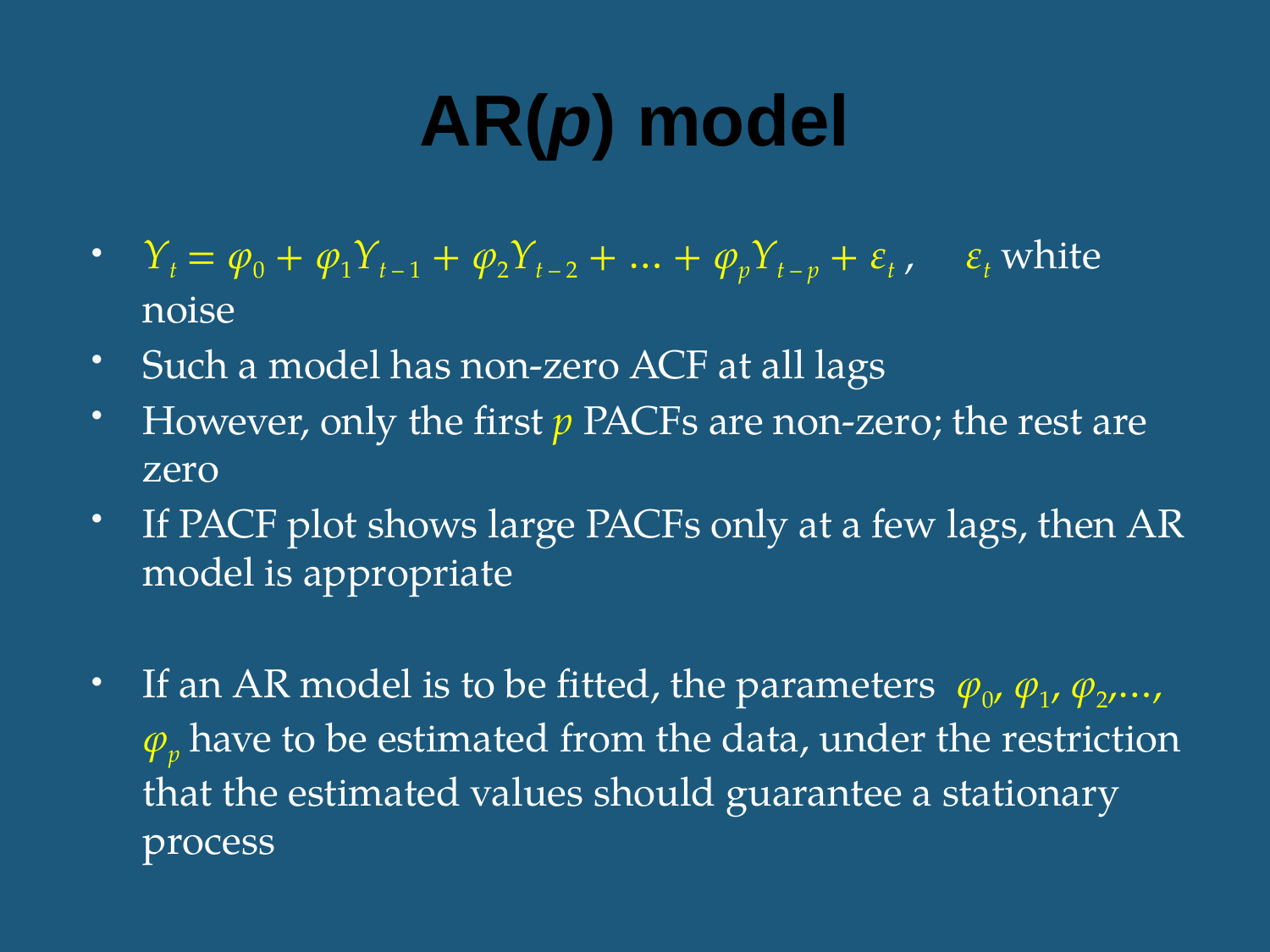

# AR(p) model
Yt = φ0 + φ1Yt – 1 + φ2Yt – 2 + … + φpYt – p + εt , 		εt white noise
Such a model has non-zero ACF at all lags
However, only the first p PACFs are non-zero; the rest are zero
If PACF plot shows large PACFs only at a few lags, then AR model is appropriate

If an AR model is to be fitted, the parameters  φ0, φ1, φ2,…, φp have to be estimated from the data, under the restriction that the estimated values should guarantee a stationary process